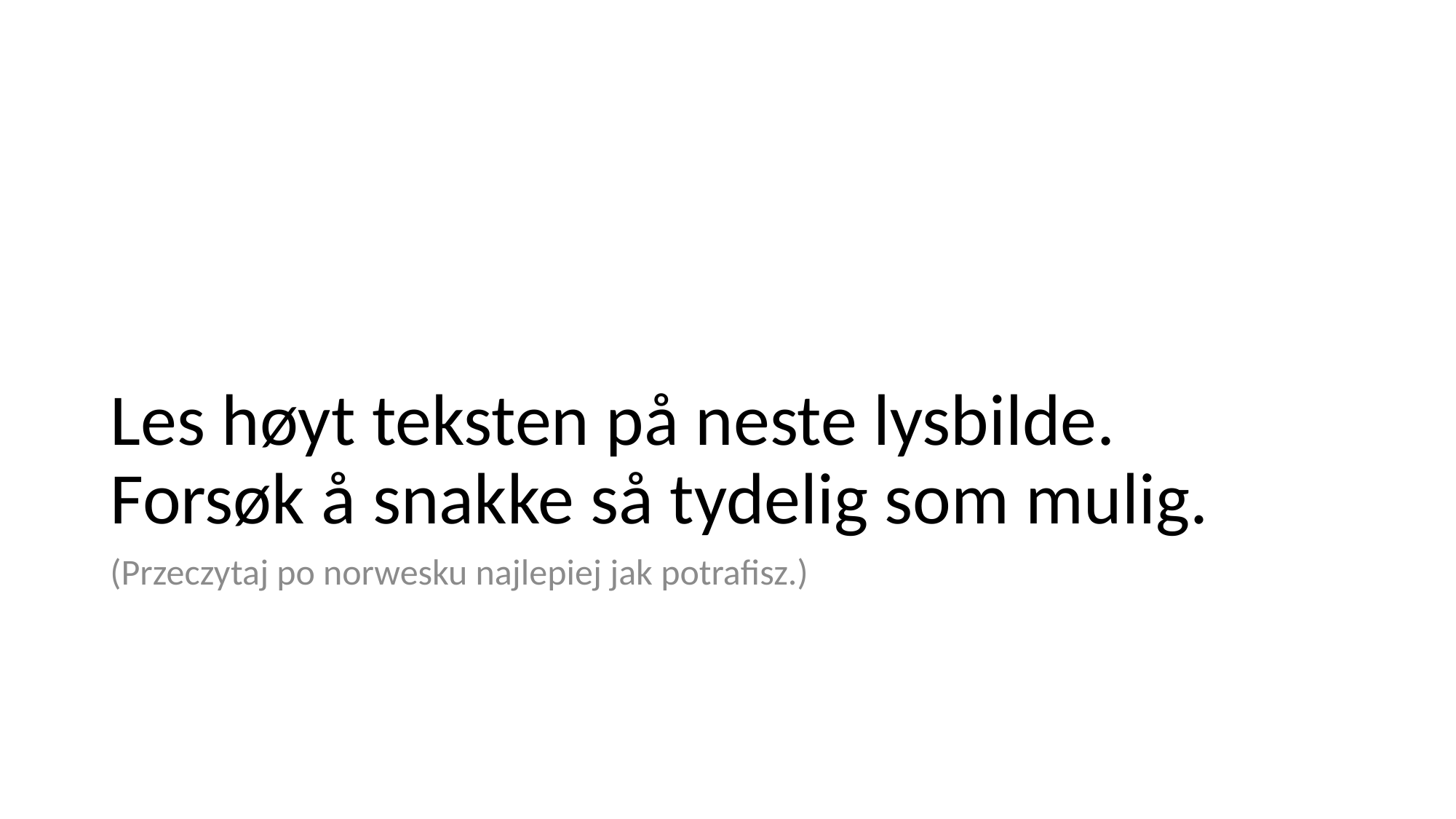

# Les høyt teksten på neste lysbilde. Forsøk å snakke så tydelig som mulig.
(Przeczytaj po norwesku najlepiej jak potrafisz.)